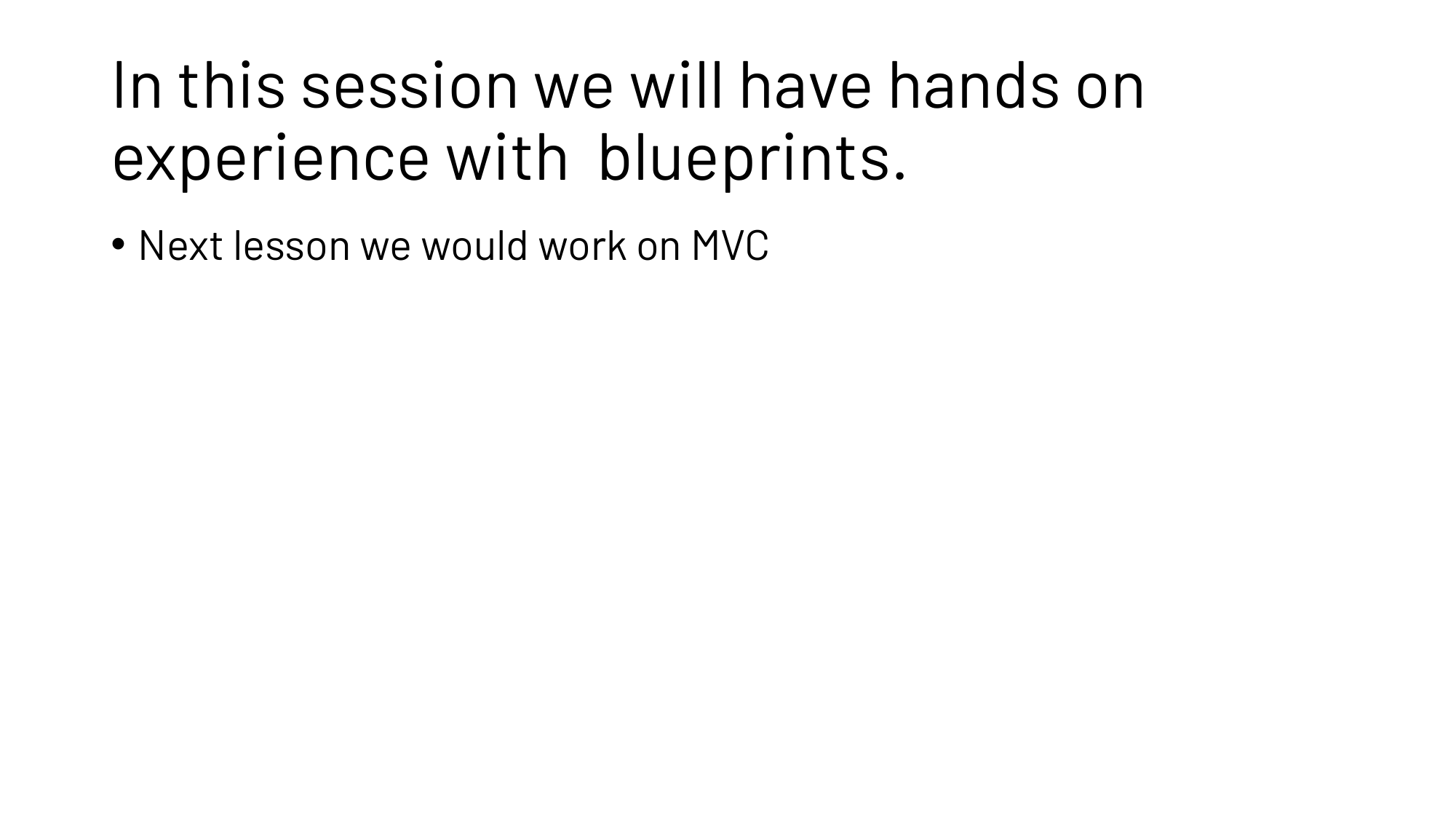

# In this session we will have hands on experience with  blueprints.
Next lesson we would work on MVC